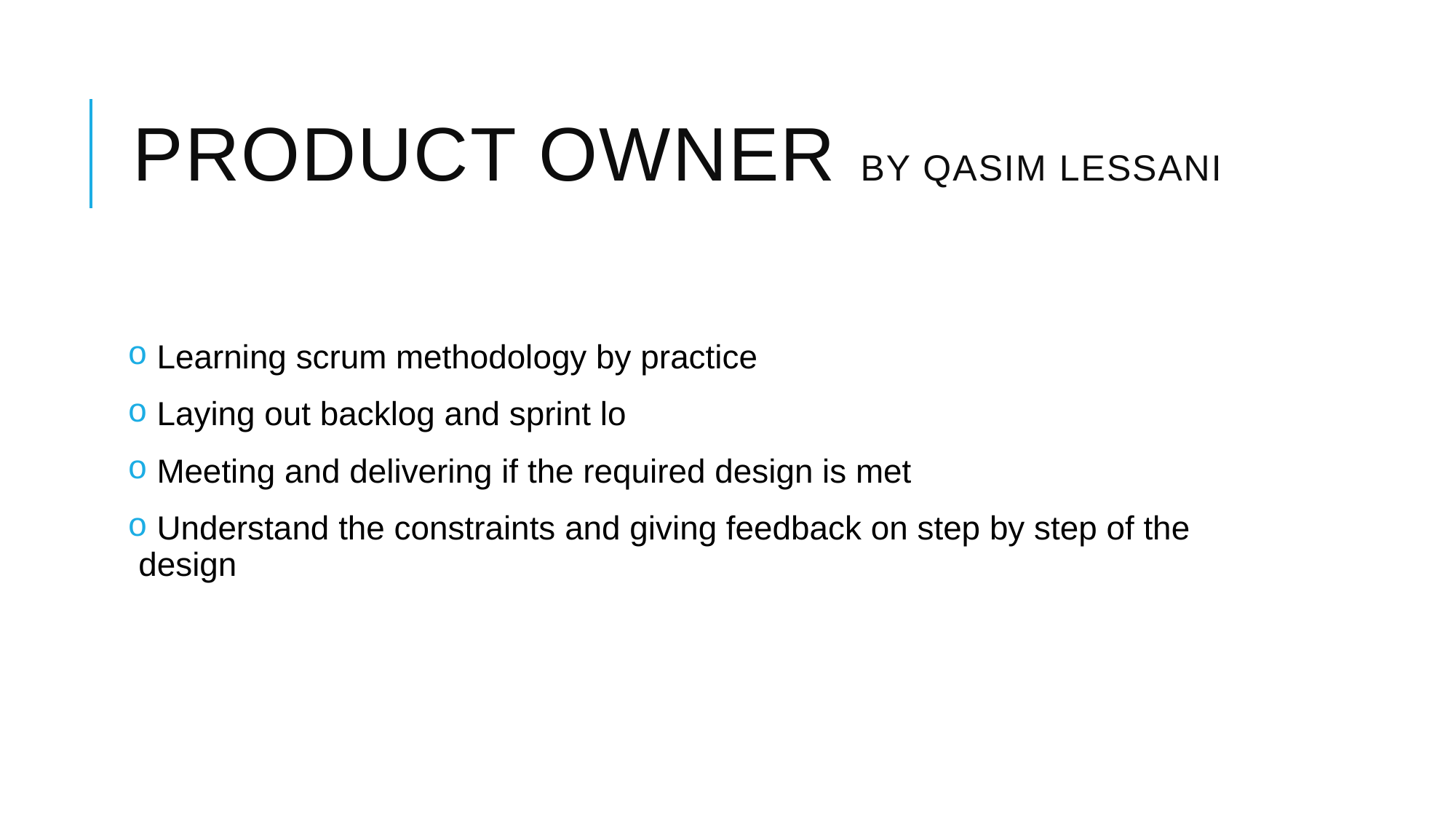

# Product owner by Qasim Lessani

 Learning scrum methodology by practice
 Laying out backlog and sprint lo
 Meeting and delivering if the required design is met
 Understand the constraints and giving feedback on step by step of the design